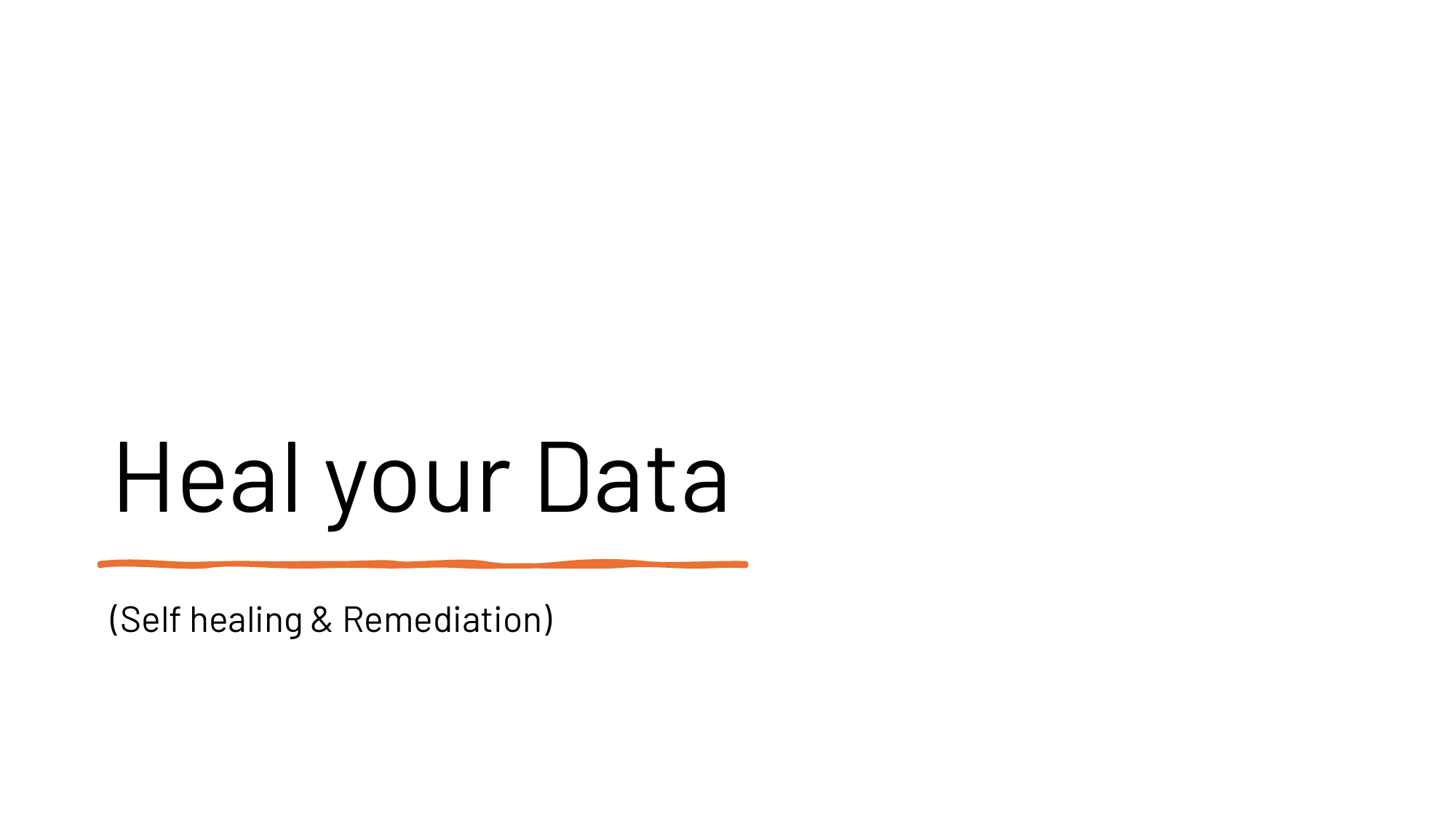

# Heal your Data

(Self healing & Remediation)